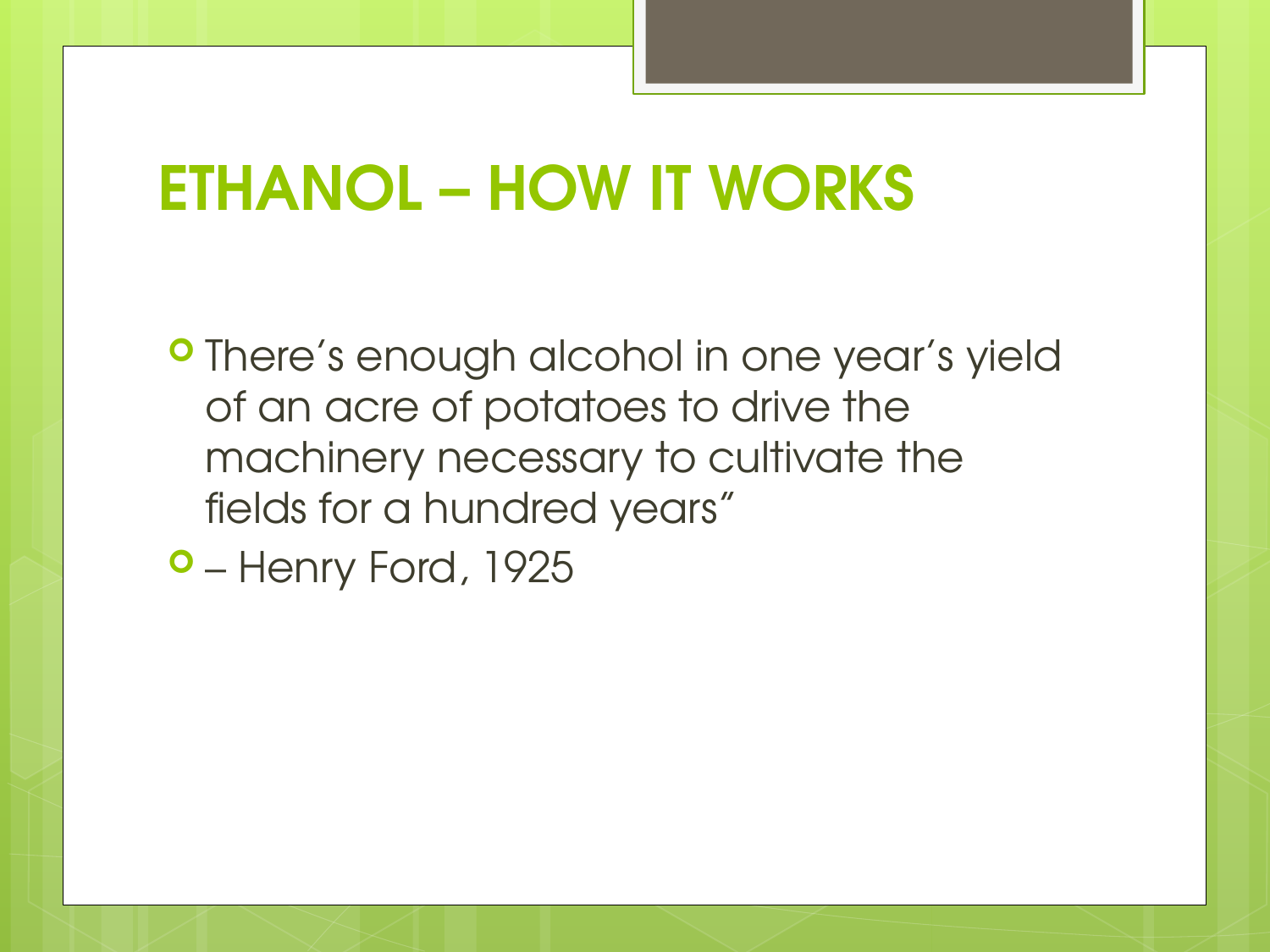

# ETHANOL – HOW IT WORKS
There’s enough alcohol in one year’s yield of an acre of potatoes to drive the machinery necessary to cultivate the fields for a hundred years”
– Henry Ford, 1925